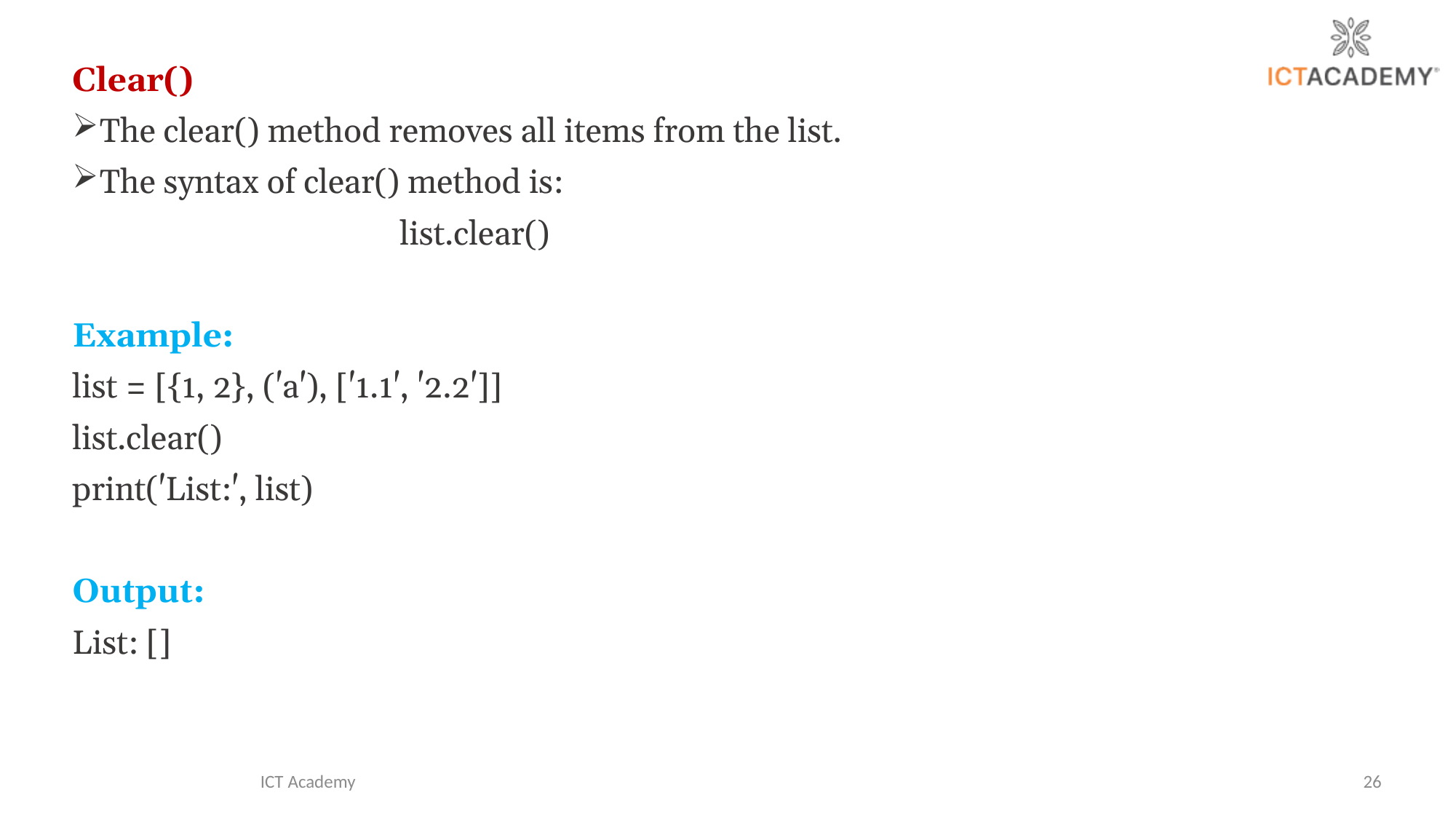

Clear()
The clear() method removes all items from the list.
The syntax of clear() method is:
			list.clear()

Example:
list = [{1, 2}, ('a'), ['1.1', '2.2']]
list.clear()
print('List:', list)

Output:
List: []

ICT Academy
26